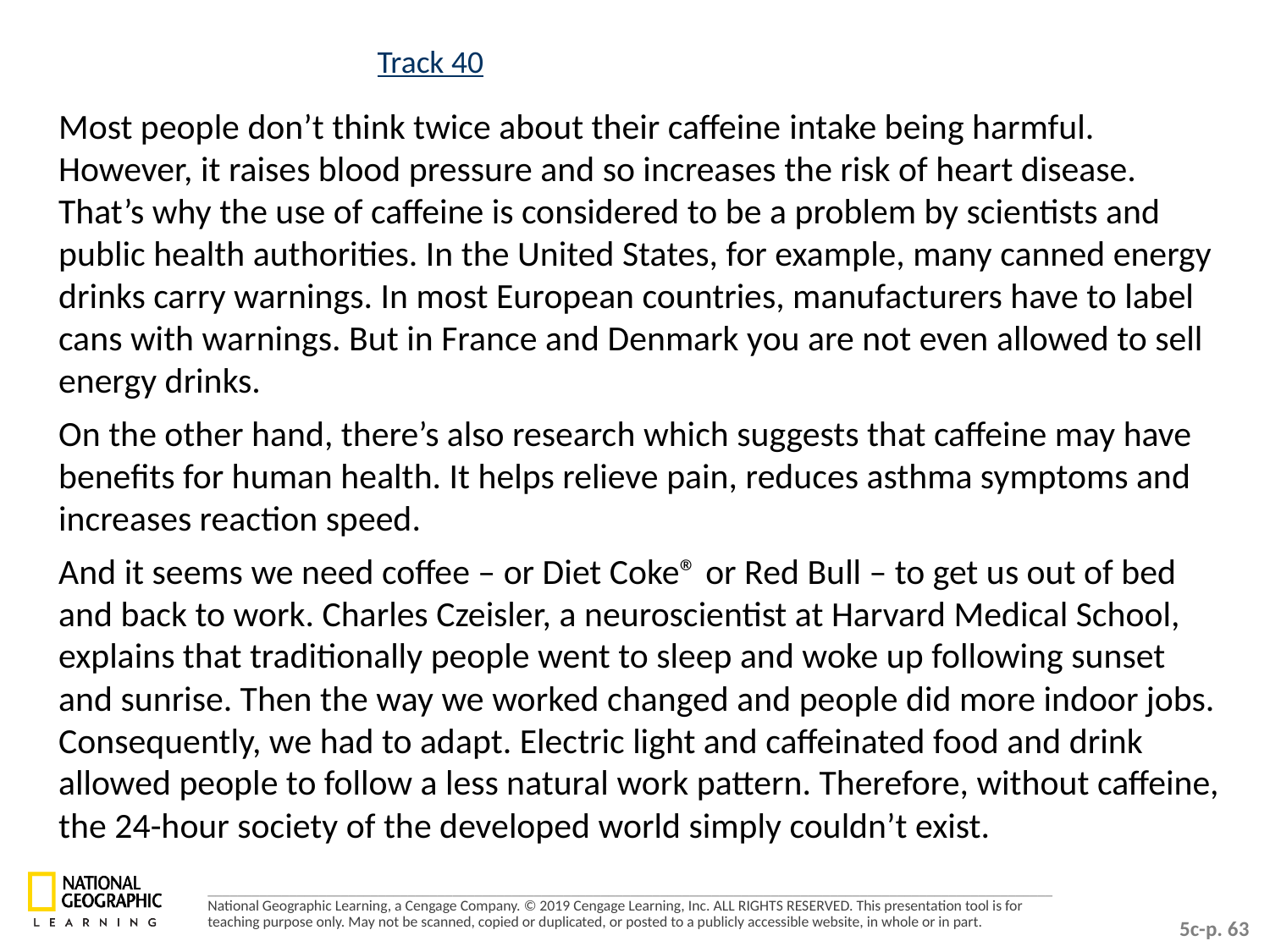

Track 40
Most people don’t think twice about their caffeine intake being harmful. However, it raises blood pressure and so increases the risk of heart disease. That’s why the use of caffeine is considered to be a problem by scientists and public health authorities. In the United States, for example, many canned energy drinks carry warnings. In most European countries, manufacturers have to label cans with warnings. But in France and Denmark you are not even allowed to sell energy drinks.
On the other hand, there’s also research which suggests that caffeine may have benefits for human health. It helps relieve pain, reduces asthma symptoms and increases reaction speed.
And it seems we need coffee – or Diet Coke® or Red Bull – to get us out of bed and back to work. Charles Czeisler, a neuroscientist at Harvard Medical School, explains that traditionally people went to sleep and woke up following sunset and sunrise. Then the way we worked changed and people did more indoor jobs. Consequently, we had to adapt. Electric light and caffeinated food and drink allowed people to follow a less natural work pattern. Therefore, without caffeine, the 24-hour society of the developed world simply couldn’t exist.
5c-p. 63